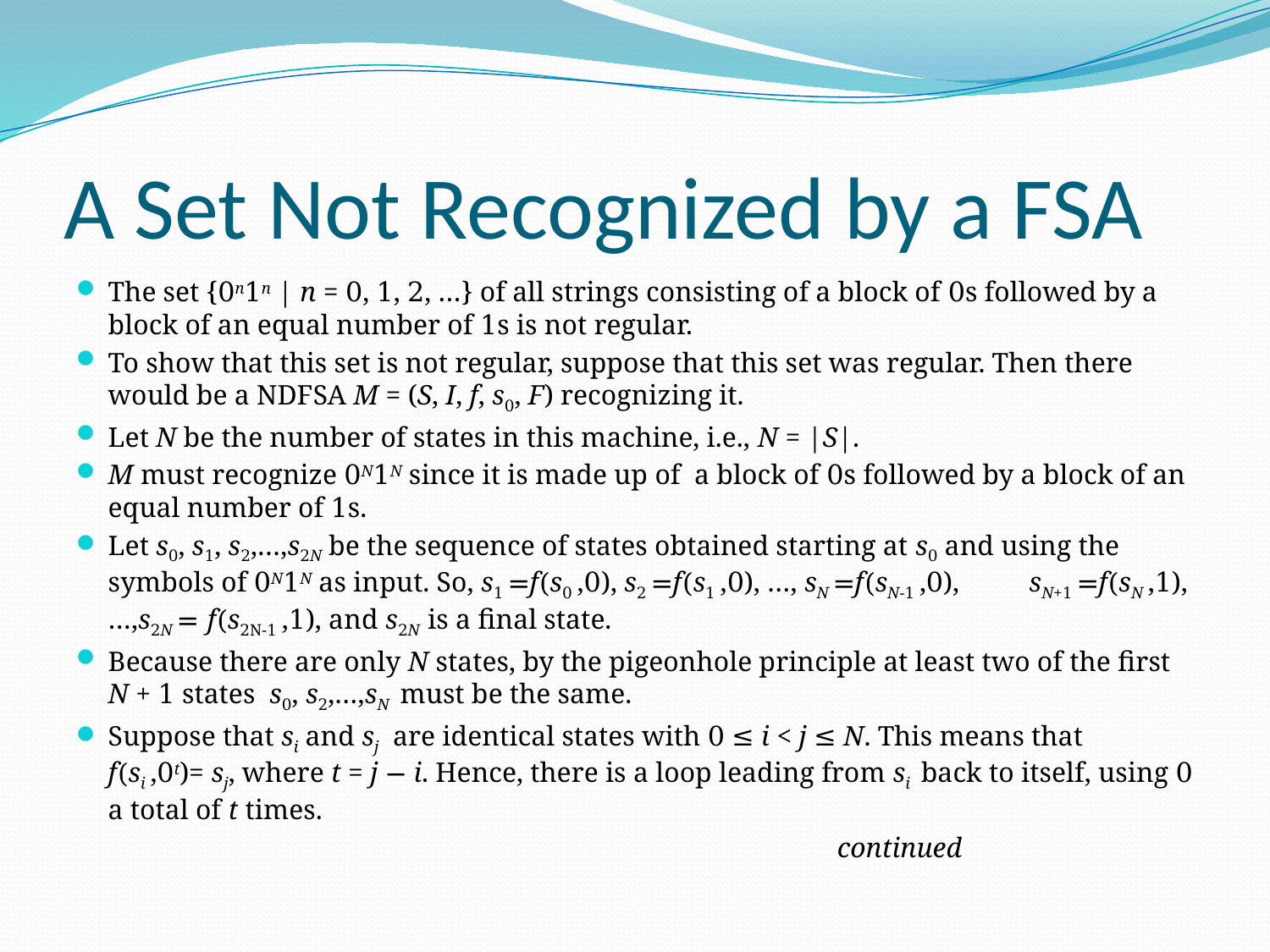

# A Set Not Recognized by a FSA
The set {0n1n | n = 0, 1, 2, …} of all strings consisting of a block of 0s followed by a block of an equal number of 1s is not regular.
To show that this set is not regular, suppose that this set was regular. Then there would be a NDFSA M = (S, I, f, s0, F) recognizing it.
Let N be the number of states in this machine, i.e., N = |S|.
M must recognize 0N1N since it is made up of  a block of 0s followed by a block of an equal number of 1s.
Let s0, s1, s2,…,s2N be the sequence of states obtained starting at s0 and using the symbols of 0N1N as input. So, s1 =f(s0 ,0), s2 =f(s1 ,0), …, sN =f(sN-1 ,0),          sN+1 =f(sN ,1), …,s2N = f(s2N-1 ,1), and s2N  is a final state.
Because there are only N states, by the pigeonhole principle at least two of the first N + 1 states  s0, s2,…,sN  must be the same.
Suppose that si and sj  are identical states with 0 ≤ i < j ≤ N. This means that         f(si ,0t)= sj, where t = j − i. Hence, there is a loop leading from si  back to itself, using 0 a total of t times.
                                                                                                             continued